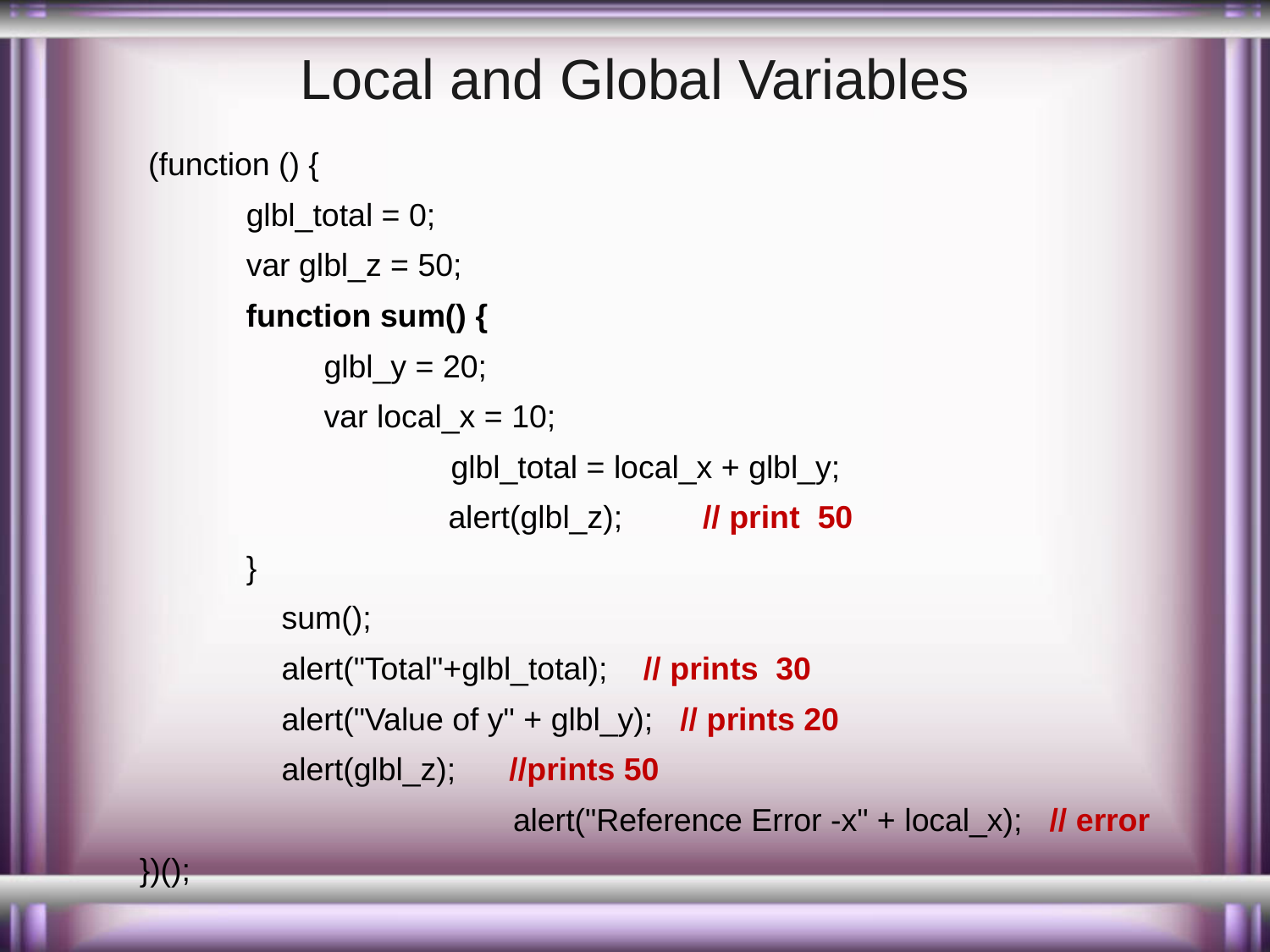

# Local and Global Variables
 (function () {
            glbl_total = 0;
            var glbl_z = 50;
            function sum() {
              	  glbl_y = 20;
              	  var local_x = 10;
              		  glbl_total = local_x + glbl_y;
		                alert(glbl_z);         // print  50
            }
                sum();
                alert("Total"+glbl_total);    // prints  30
                alert("Value of y" + glbl_y);   // prints 20
                alert(glbl_z);      //prints 50
       		         alert("Reference Error -x" + local_x);   // error
})();